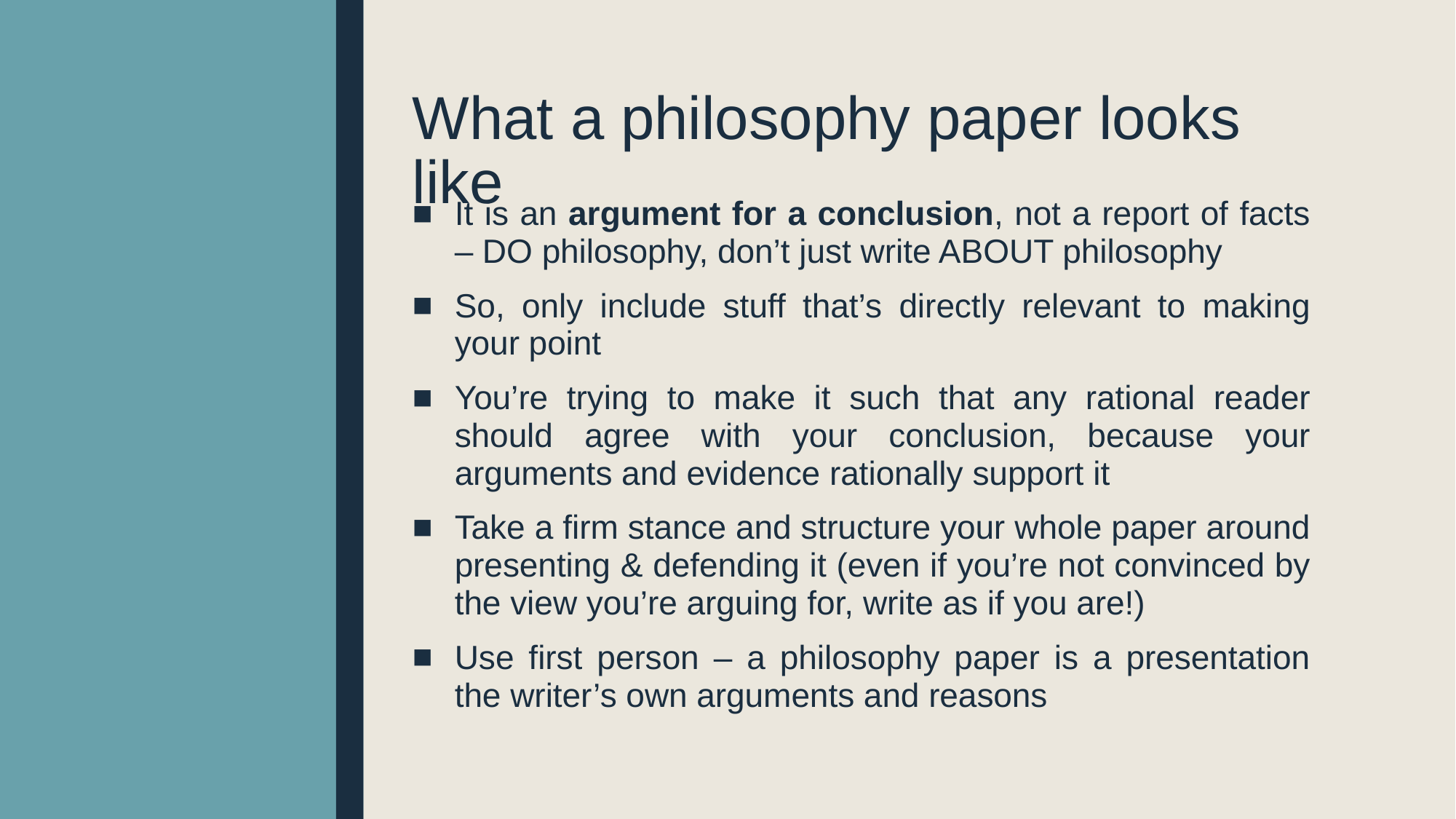

# What a philosophy paper looks like
It is an argument for a conclusion, not a report of facts – DO philosophy, don’t just write ABOUT philosophy
So, only include stuff that’s directly relevant to making your point
You’re trying to make it such that any rational reader should agree with your conclusion, because your arguments and evidence rationally support it
Take a firm stance and structure your whole paper around presenting & defending it (even if you’re not convinced by the view you’re arguing for, write as if you are!)
Use first person – a philosophy paper is a presentation the writer’s own arguments and reasons